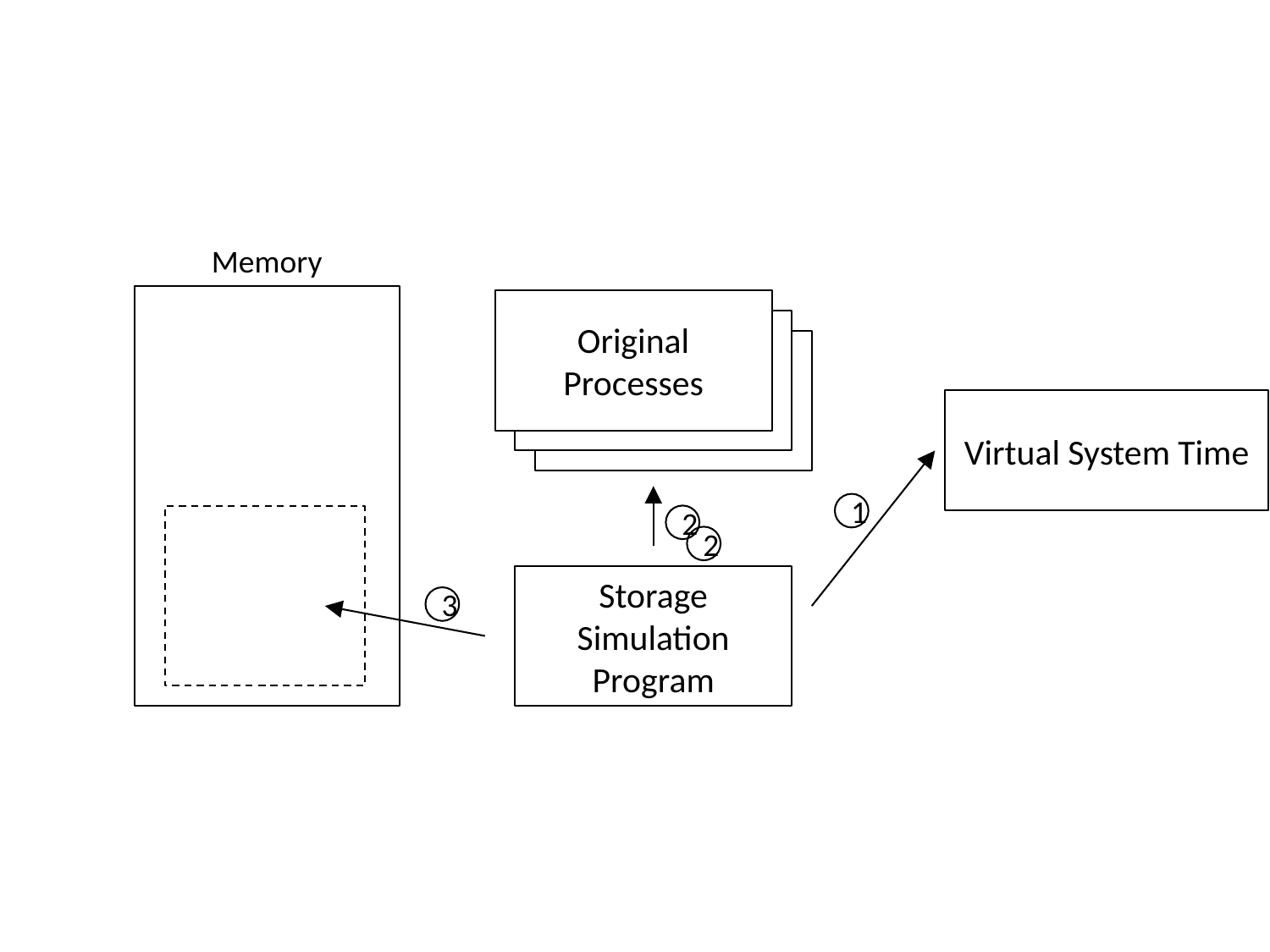

Memory

Original Processes

Virtual System Time
1
2

2
Storage Simulation Program
3